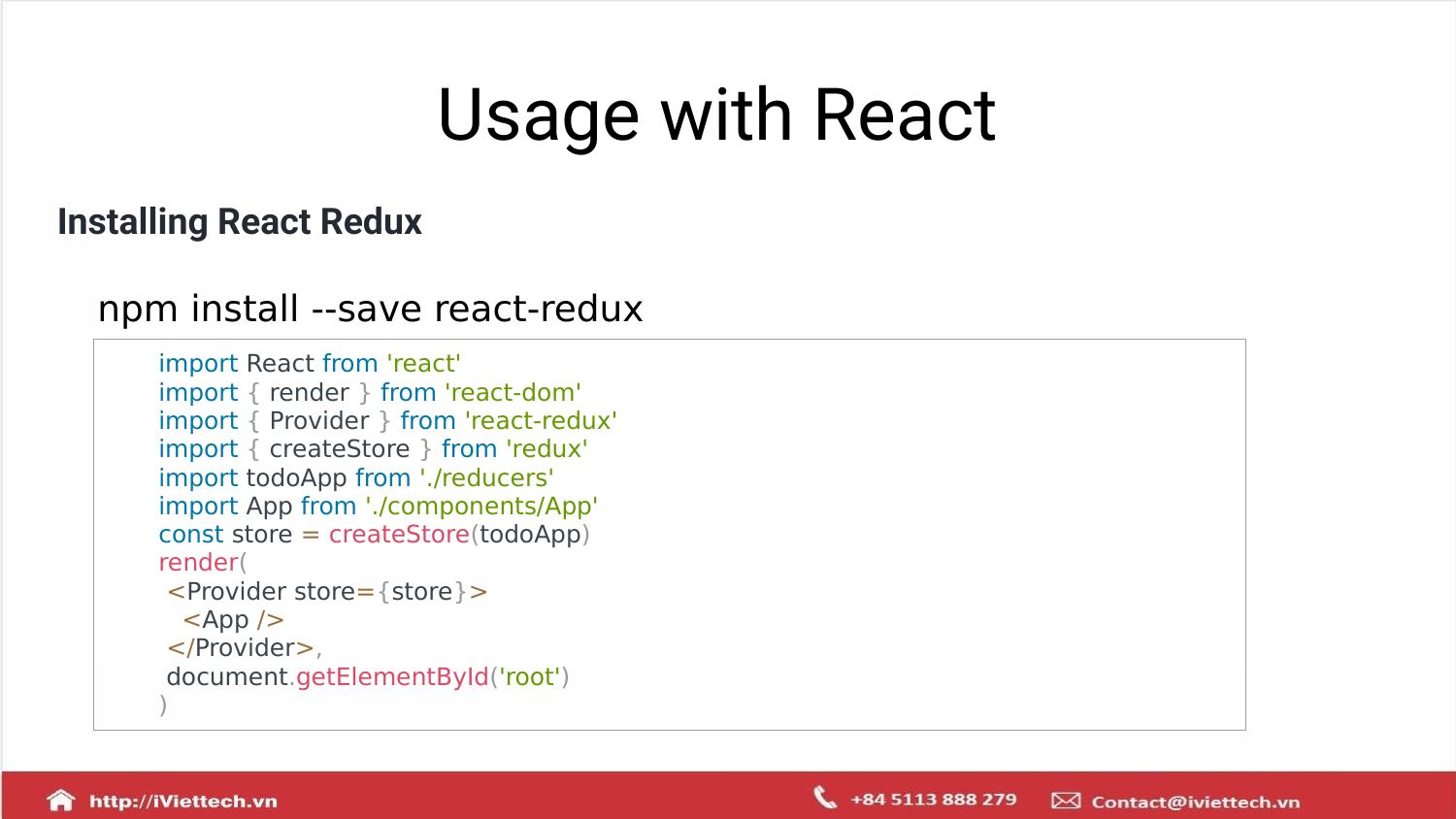

# Usage with React
Installing React Redux
npm install --save react-redux

| import React from 'react' import { render } from 'react-dom' import { Provider } from 'react-redux' import { createStore } from 'redux' import todoApp from './reducers' import App from './components/App' const store = createStore(todoApp) render( <Provider store={store}> <App /> </Provider>, document.getElementById('root') ) |
| --- |